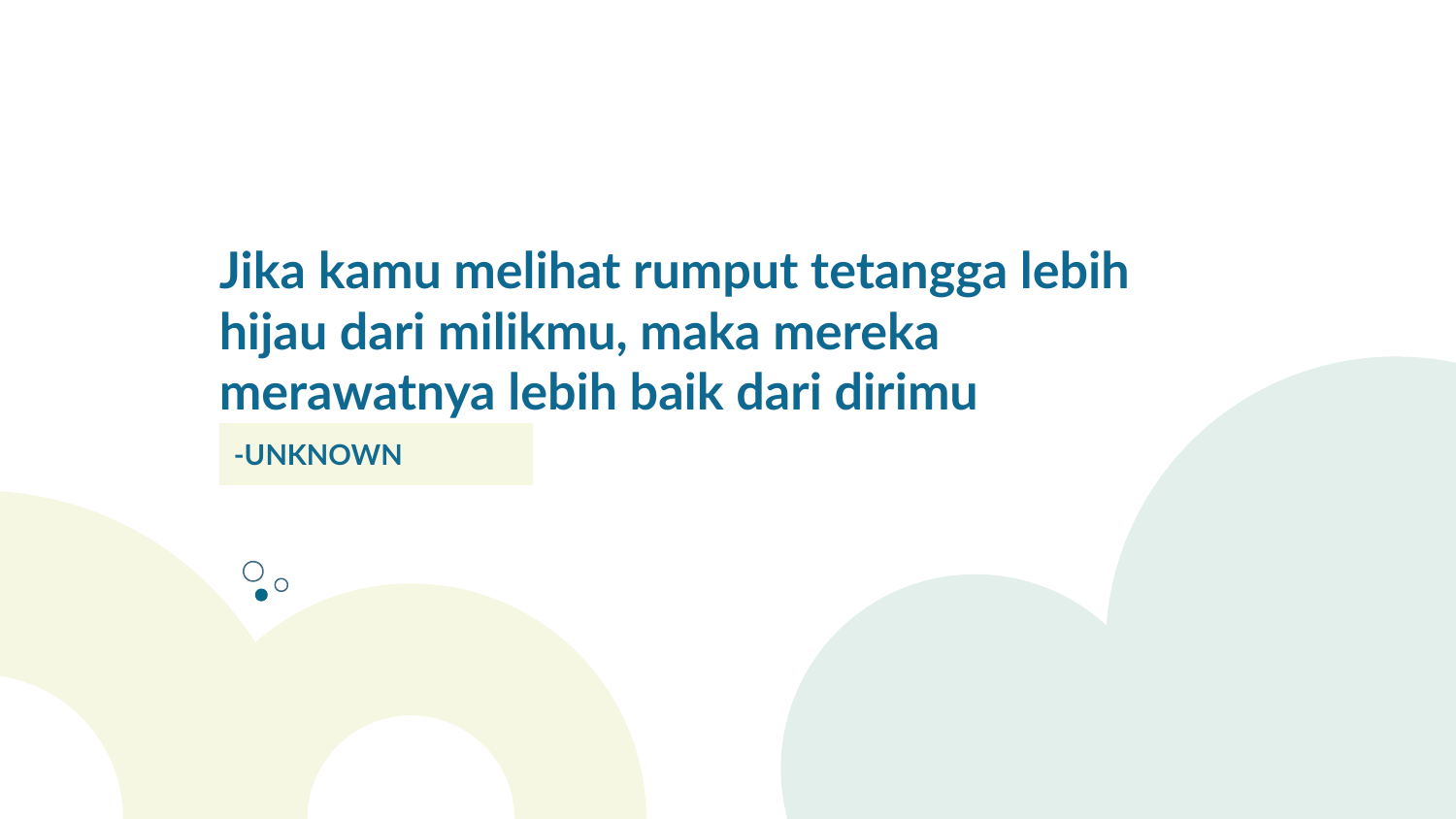

# Jika kamu melihat rumput tetangga lebih hijau dari milikmu, maka mereka merawatnya lebih baik dari dirimu
-UNKNOWN